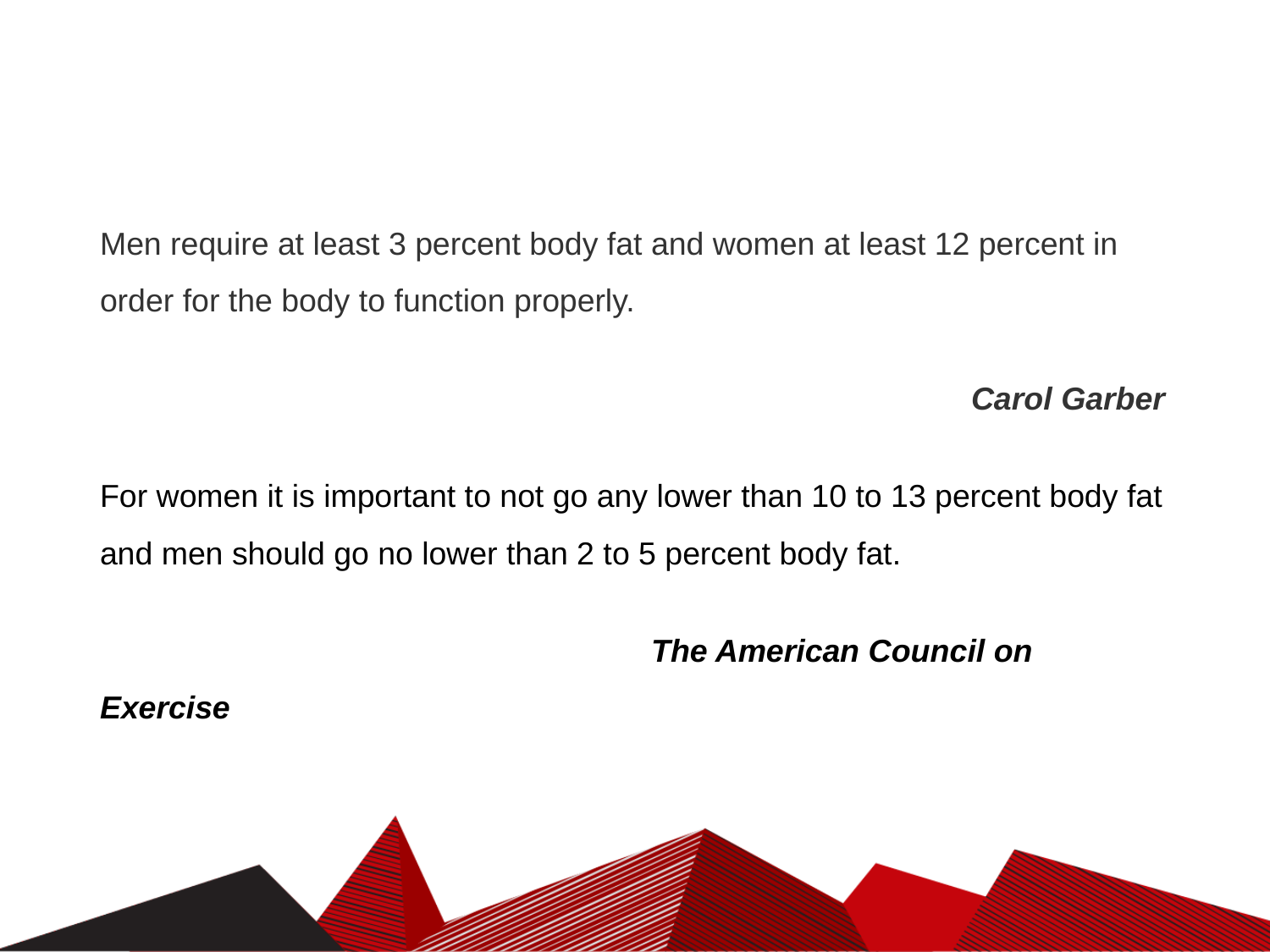

Men require at least 3 percent body fat and women at least 12 percent in order for the body to function properly.
                                                                                                  Carol Garber
For women it is important to not go any lower than 10 to 13 percent body fat and men should go no lower than 2 to 5 percent body fat.
                                                              The American Council on Exercise